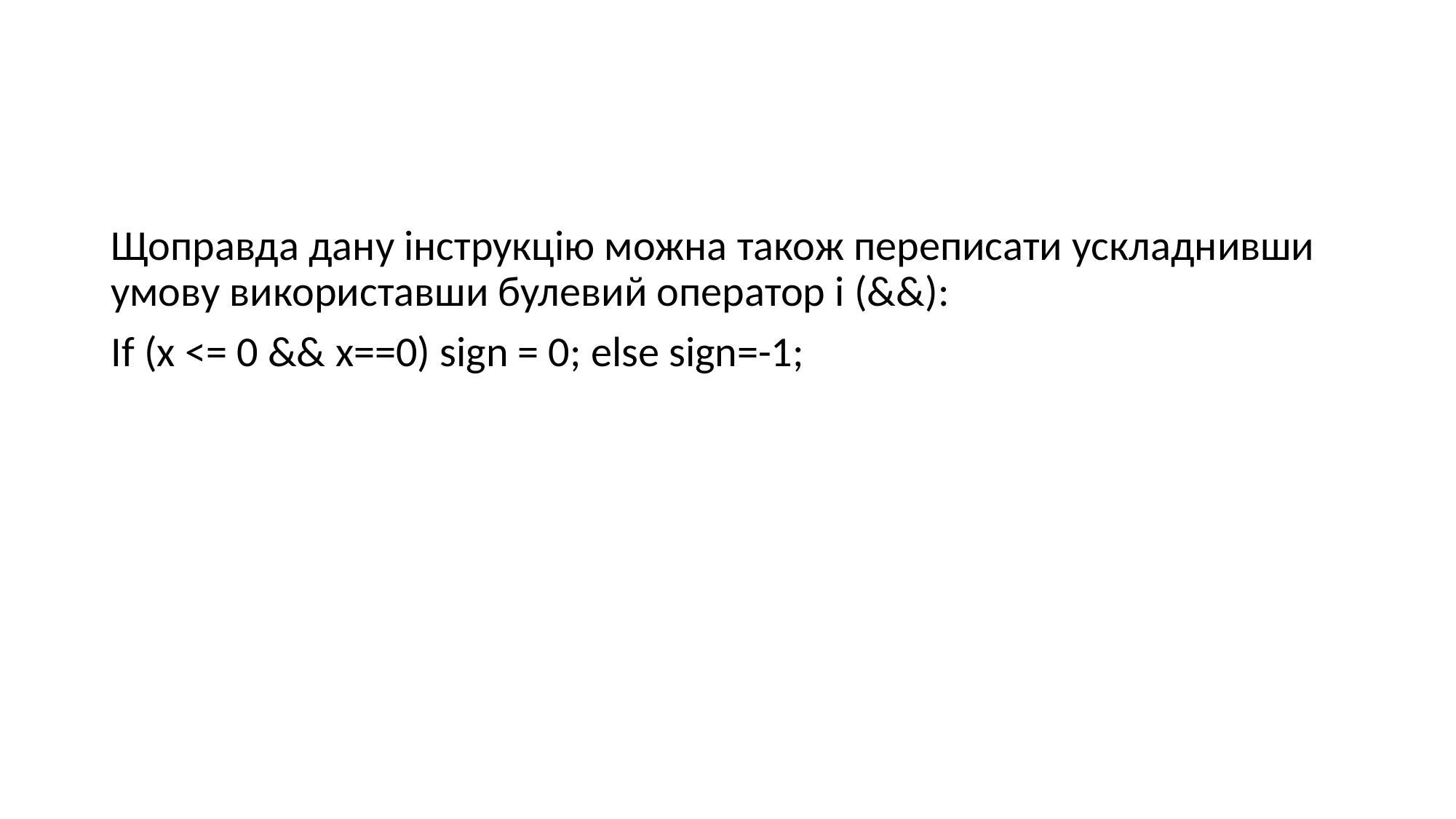

#
Щоправда дану інструкцію можна також переписати ускладнивши умову використавши булевий оператор і (&&):
If (x <= 0 && x==0) sign = 0; else sign=-1;